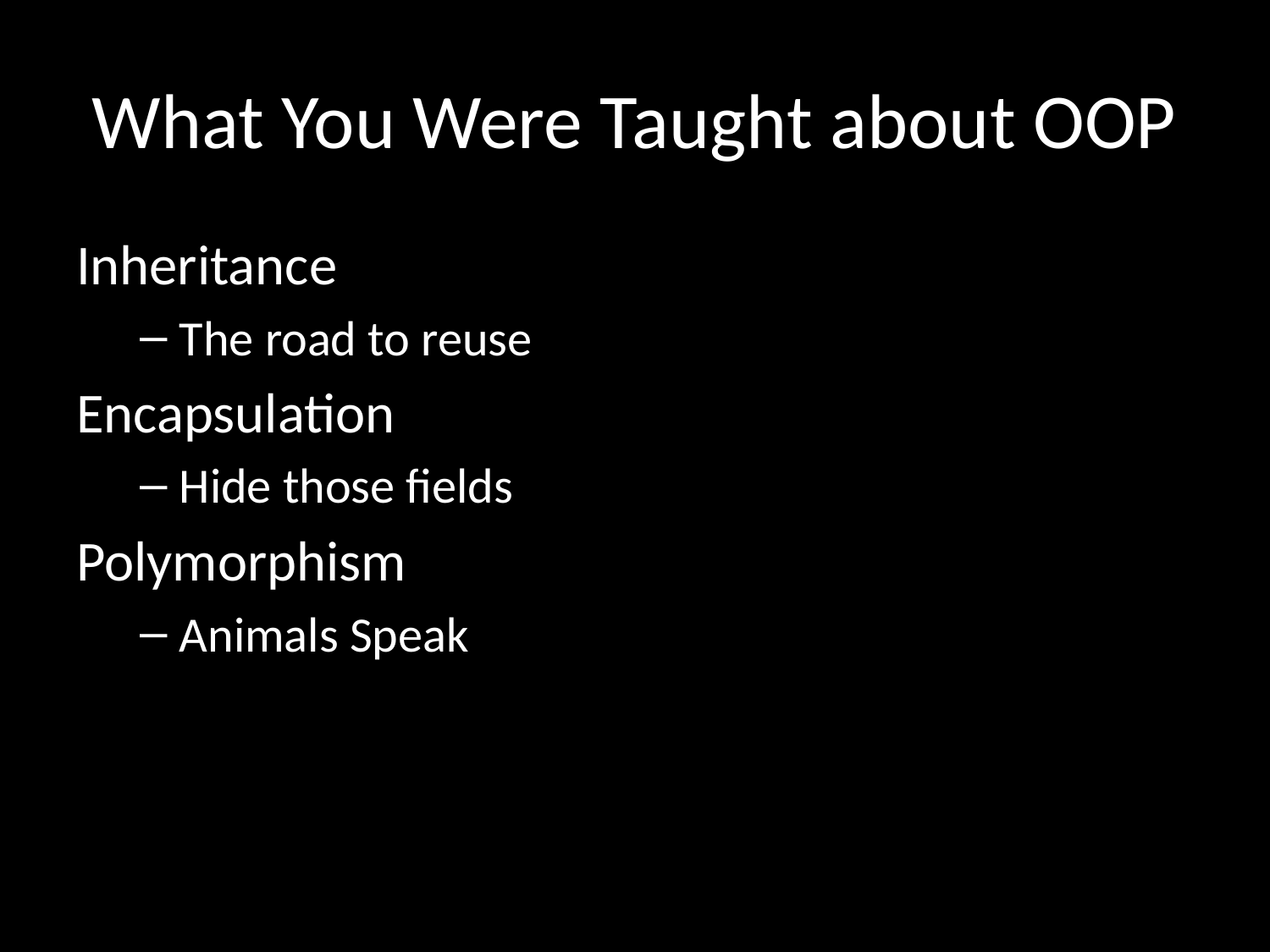

# What You Were Taught about OOP
Inheritance
The road to reuse
Encapsulation
Hide those fields
Polymorphism
Animals Speak